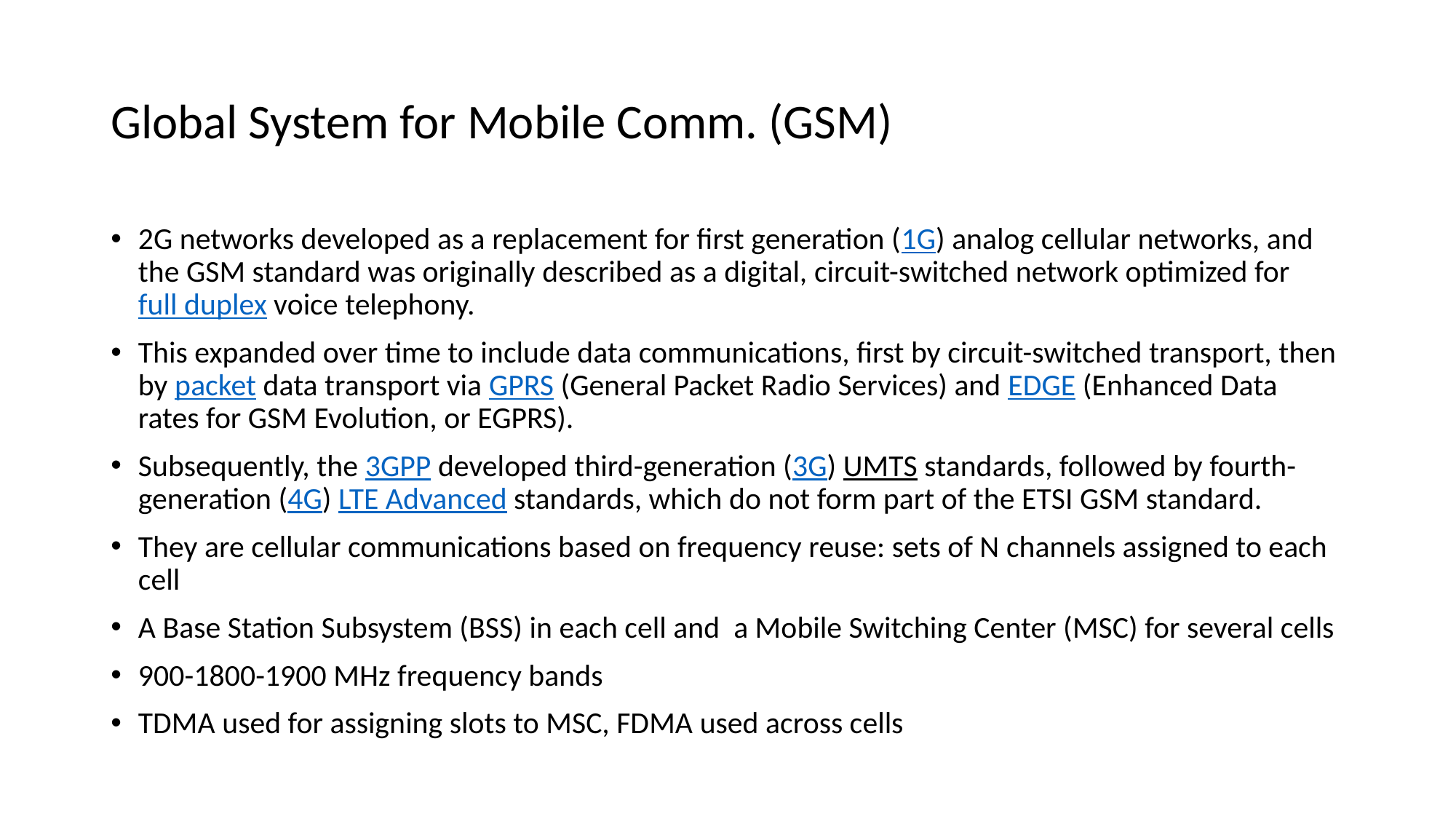

Global System for Mobile Comm. (GSM)
2G networks developed as a replacement for first generation (1G) analog cellular networks, and the GSM standard was originally described as a digital, circuit-switched network optimized for full duplex voice telephony.
This expanded over time to include data communications, first by circuit-switched transport, then by packet data transport via GPRS (General Packet Radio Services) and EDGE (Enhanced Data rates for GSM Evolution, or EGPRS).
Subsequently, the 3GPP developed third-generation (3G) UMTS standards, followed by fourth-generation (4G) LTE Advanced standards, which do not form part of the ETSI GSM standard.
They are cellular communications based on frequency reuse: sets of N channels assigned to each cell
A Base Station Subsystem (BSS) in each cell and  a Mobile Switching Center (MSC) for several cells
900-1800-1900 MHz frequency bands
TDMA used for assigning slots to MSC, FDMA used across cells